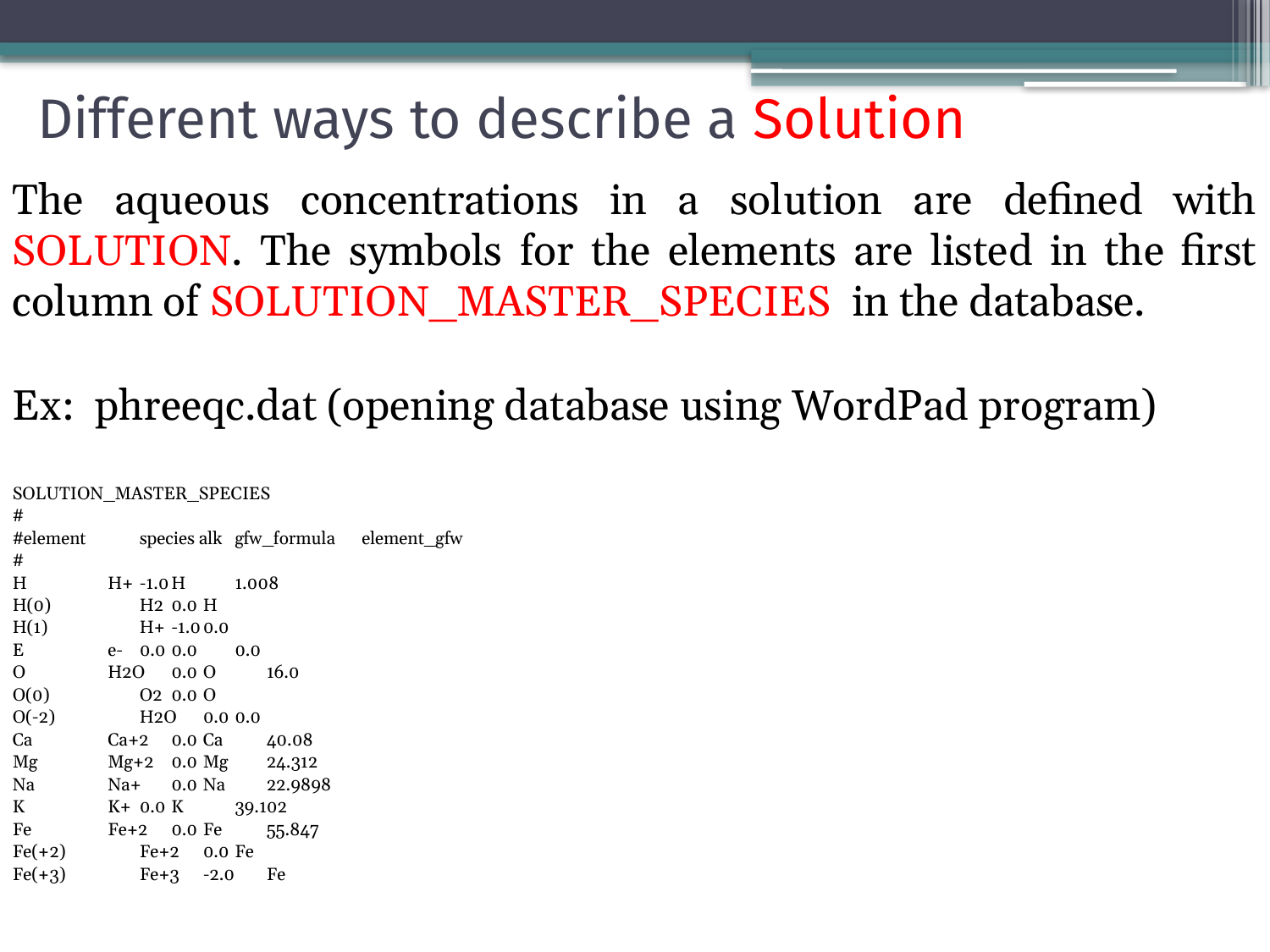

# Different ways to describe a Solution
The aqueous concentrations in a solution are defined with SOLUTION. The symbols for the elements are listed in the first column of SOLUTION_MASTER_SPECIES  in the database.

Ex:  phreeqc.dat (opening database using WordPad program)

SOLUTION_MASTER_SPECIES
#
#element		species alk 	gfw_formula 	element_gfw
#
H			H+	-1.0	H		1.008
H(0)			H2	0.0 	H
H(1)			H+	-1.0	0.0
E			e-	0.0 	0.0 		0.0
O			H2O 	0.0 	O		16.0
O(0)			O2	0.0 	O
O(-2)			H2O 	0.0 	0.0
Ca			Ca+2	0.0 	Ca		40.08
Mg			Mg+2	0.0 	Mg		24.312
Na			Na+ 	0.0 	Na		22.9898
K			K+	0.0 	K		39.102
Fe			Fe+2	0.0 	Fe		55.847
Fe(+2)			Fe+2	0.0 	Fe
Fe(+3)			Fe+3	-2.0	Fe